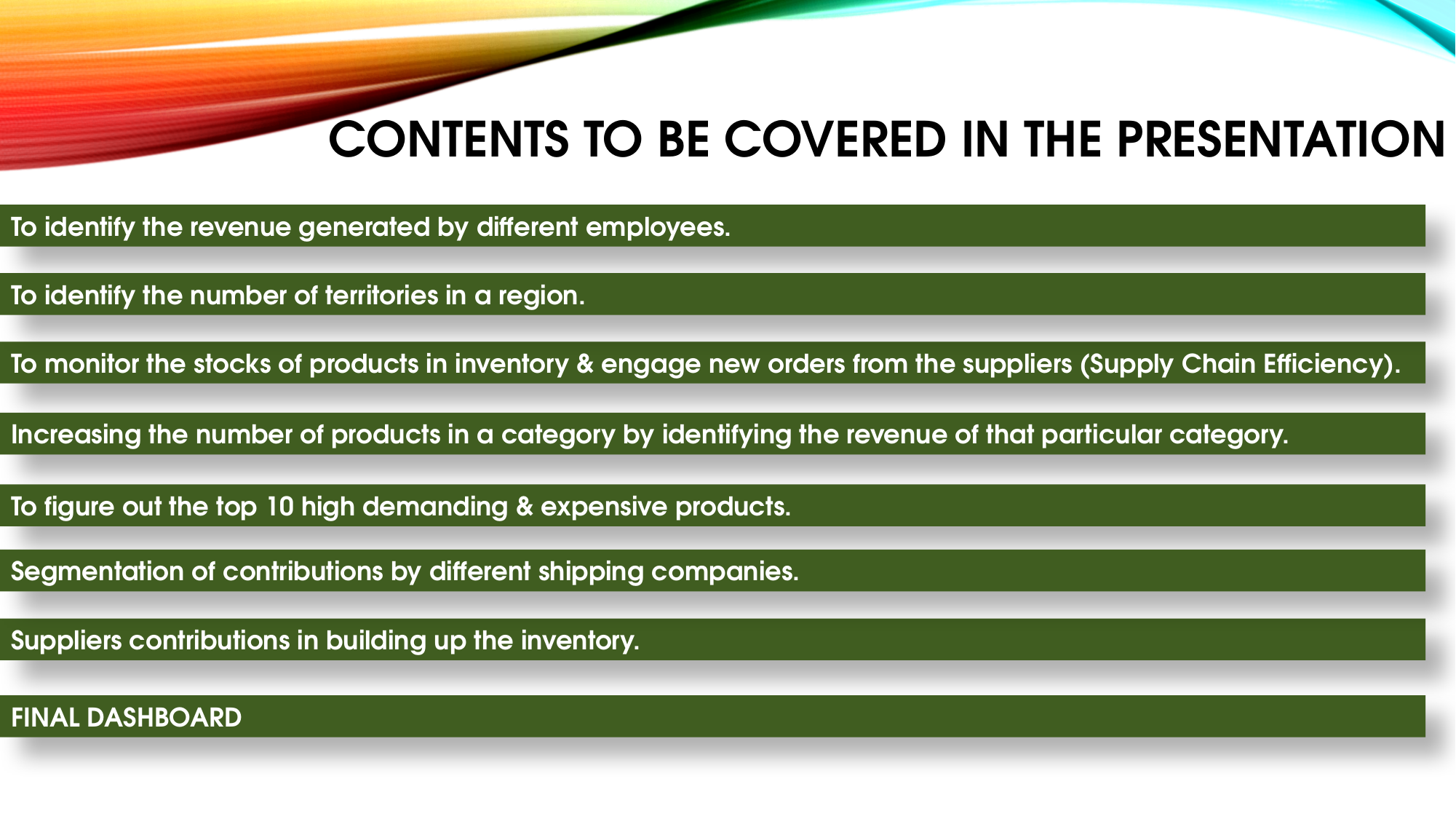

CONTENTS TO BE COVERED IN THE PRESENTATION
To identify the revenue generated by different employees.
To identify the number of territories in a region.
To monitor the stocks of products in inventory & engage new orders from the suppliers (Supply Chain Efficiency).
Increasing the number of products in a category by identifying the revenue of that particular category.
To figure out the top 10 high demanding & expensive products.
Segmentation of contributions by different shipping companies.
Suppliers contributions in building up the inventory.
FINAL DASHBOARD